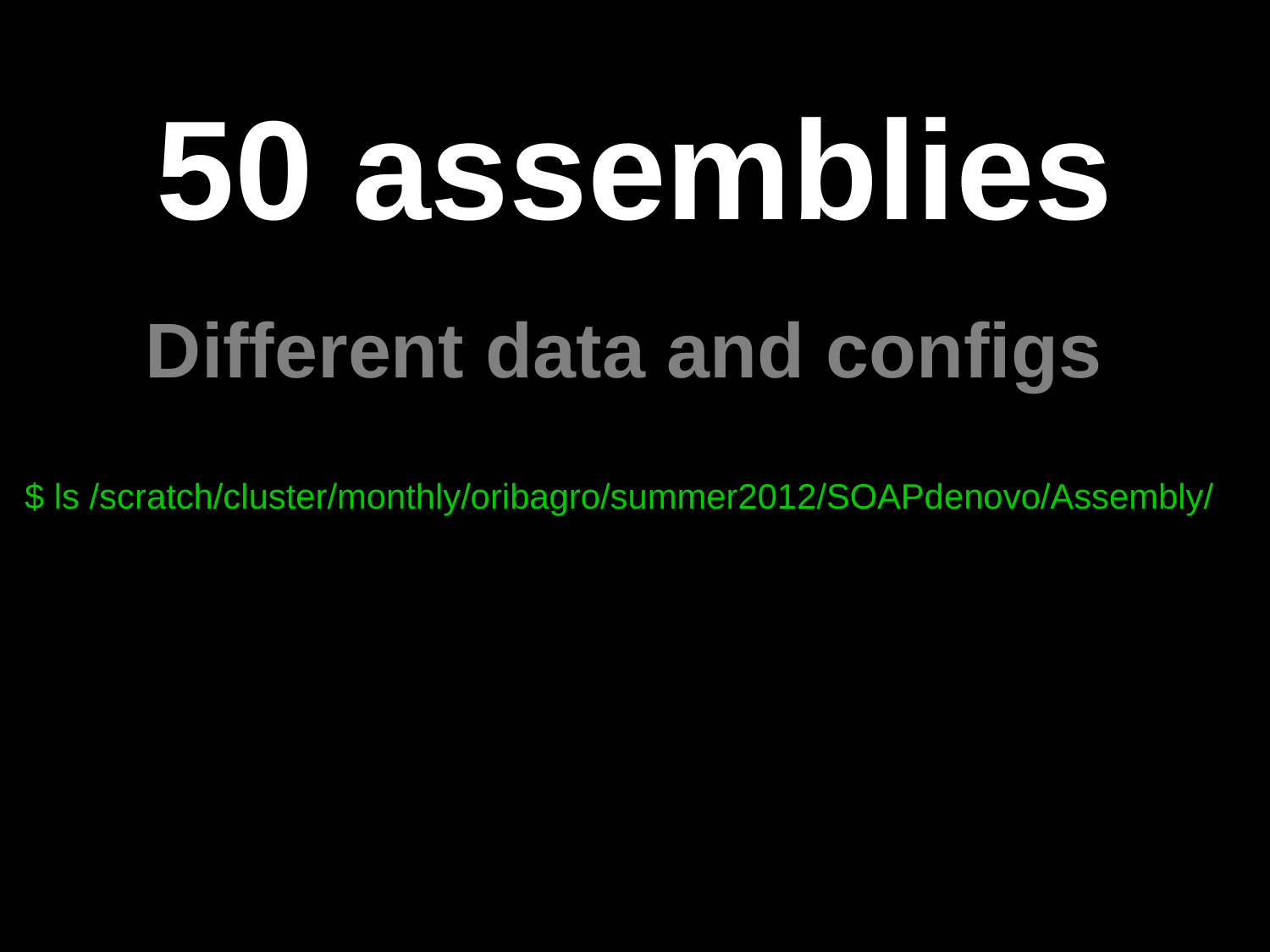

50 assemblies
Different data and configs
$ ls /scratch/cluster/monthly/oribagro/summer2012/SOAPdenovo/Assembly/